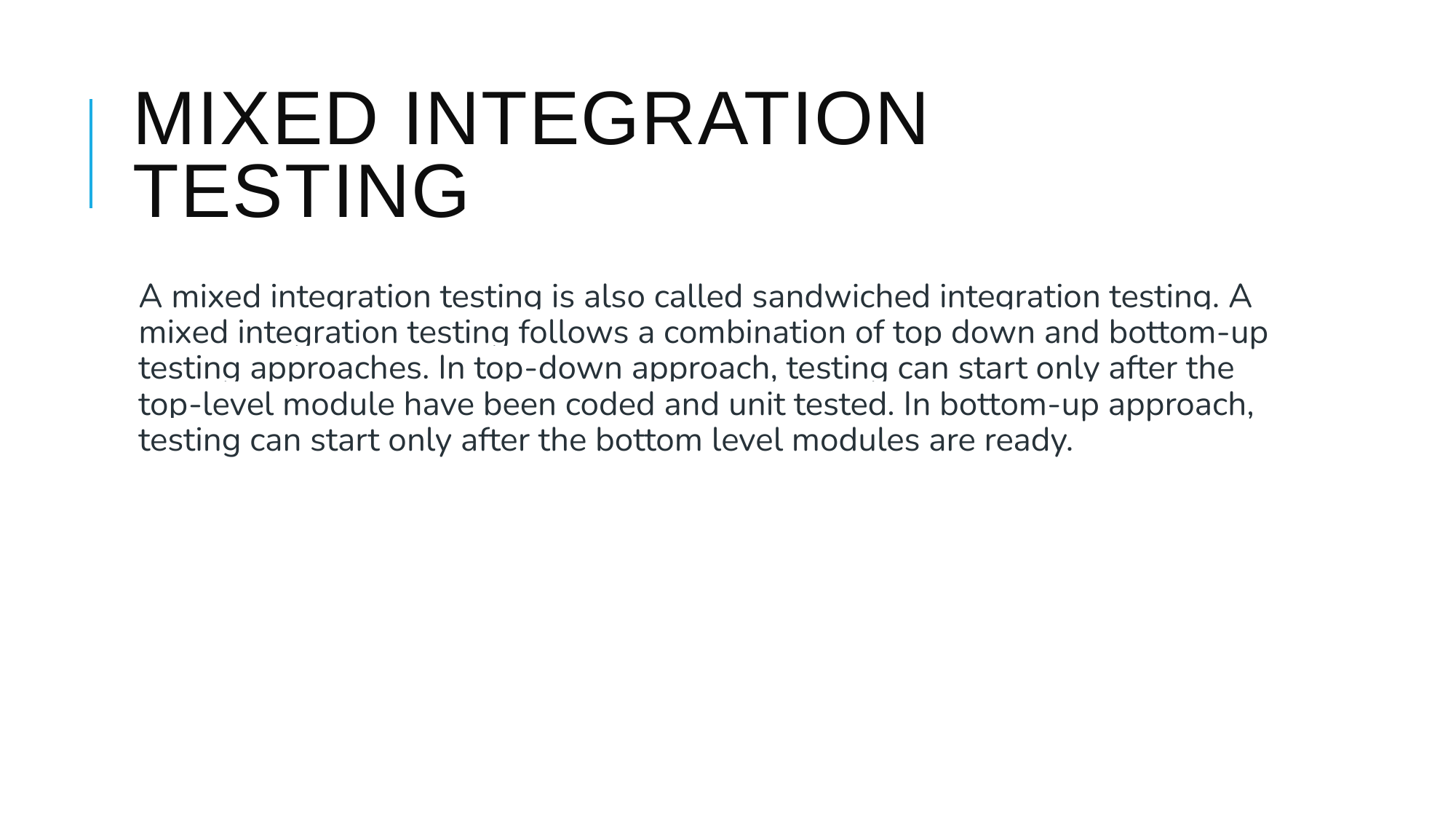

# Mixed integration testing
A mixed integration testing is also called sandwiched integration testing. A mixed integration testing follows a combination of top down and bottom-up testing approaches. In top-down approach, testing can start only after the top-level module have been coded and unit tested. In bottom-up approach, testing can start only after the bottom level modules are ready.